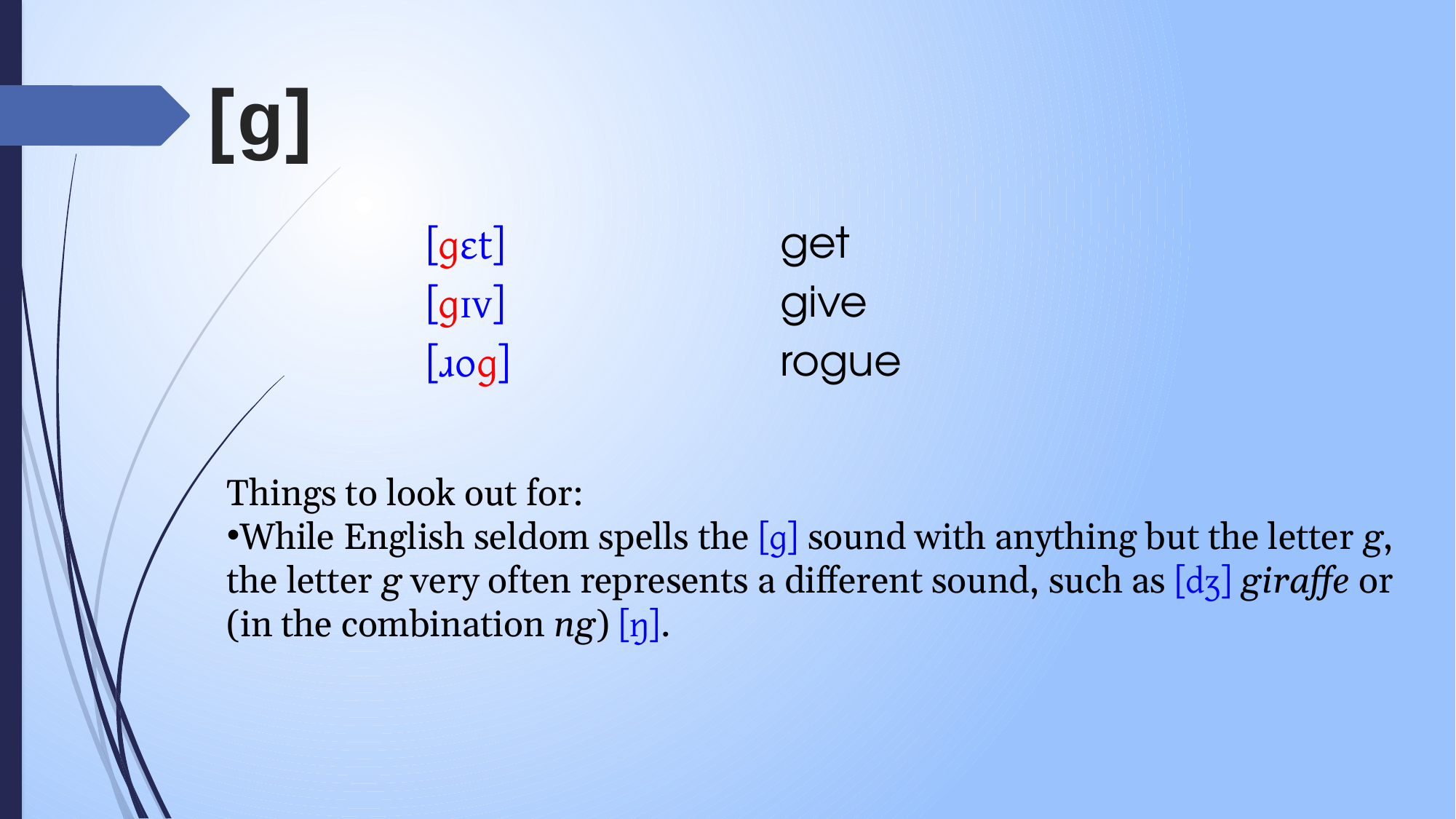

# [ɡ]
|  | [ɡɛt] | get |
| --- | --- | --- |
|  | [ɡɪv] | give |
|  | [ɹoɡ] | rogue |
Things to look out for:
While English seldom spells the [ɡ] sound with anything but the letter g, the letter g very often represents a different sound, such as [dʒ] giraffe or (in the combination ng) [ŋ].